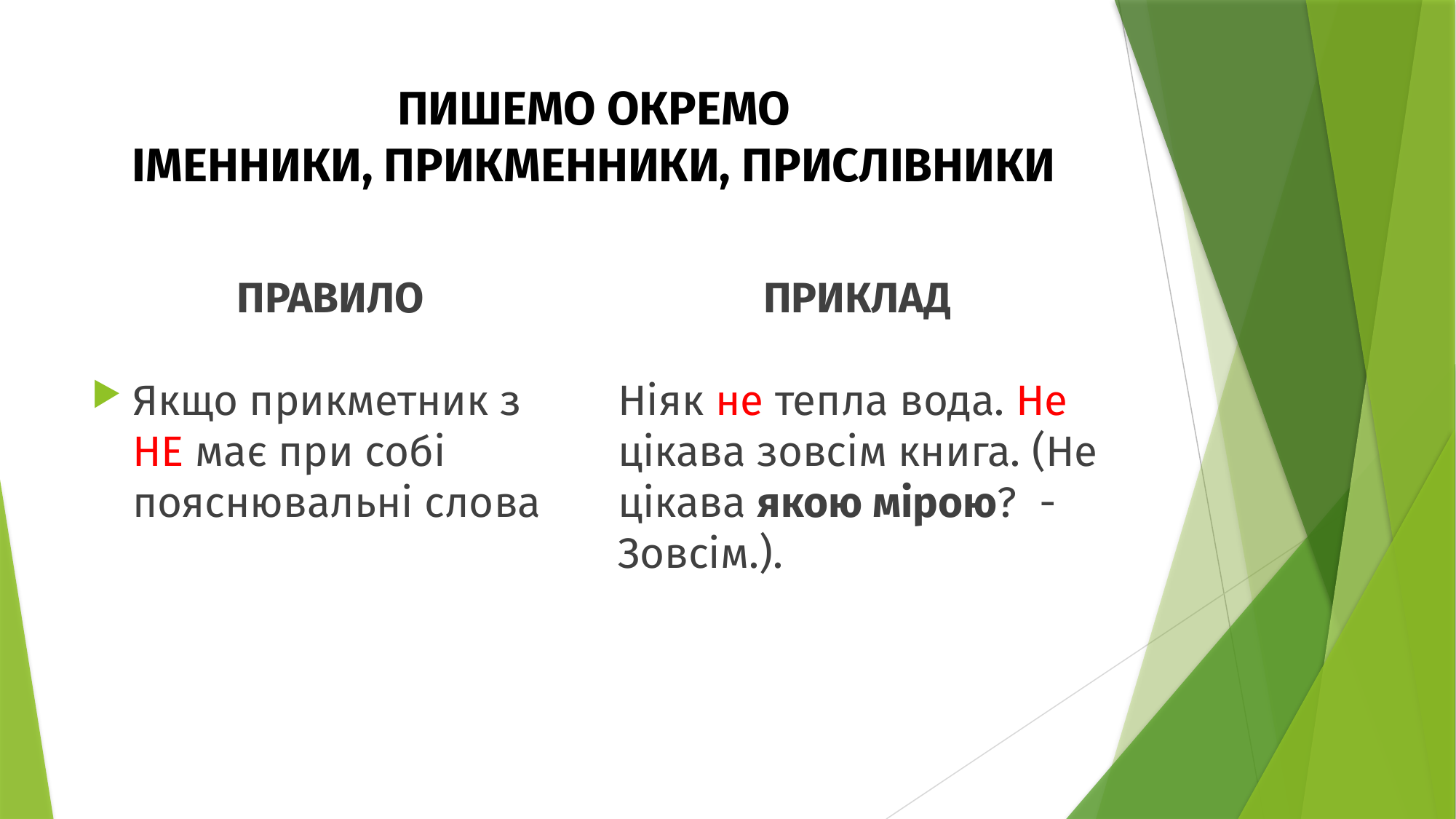

# ПИШЕМО ОКРЕМО ІМЕННИКИ, ПРИКМЕННИКИ, ПРИСЛІВНИКИ
ПРАВИЛО
ПРИКЛАД
Якщо прикметник з НЕ має при собі пояснювальні слова
Ніяк не тепла вода. Не цікава зовсім книга. (Не цікава якою мірою?  - Зовсім.).